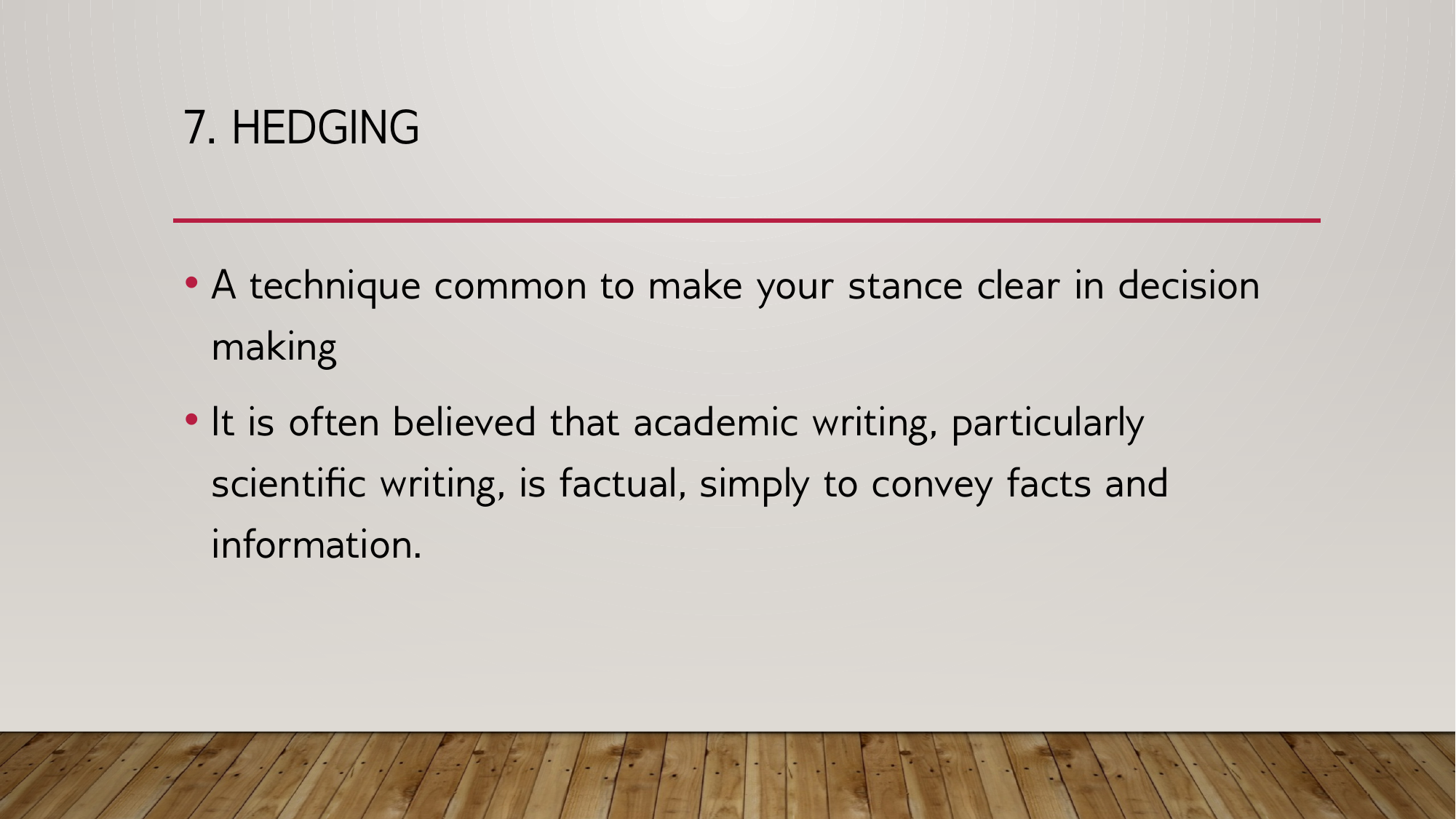

# 7. Hedging
A technique common to make your stance clear in decision making
It is often believed that academic writing, particularly scientific writing, is factual, simply to convey facts and information.